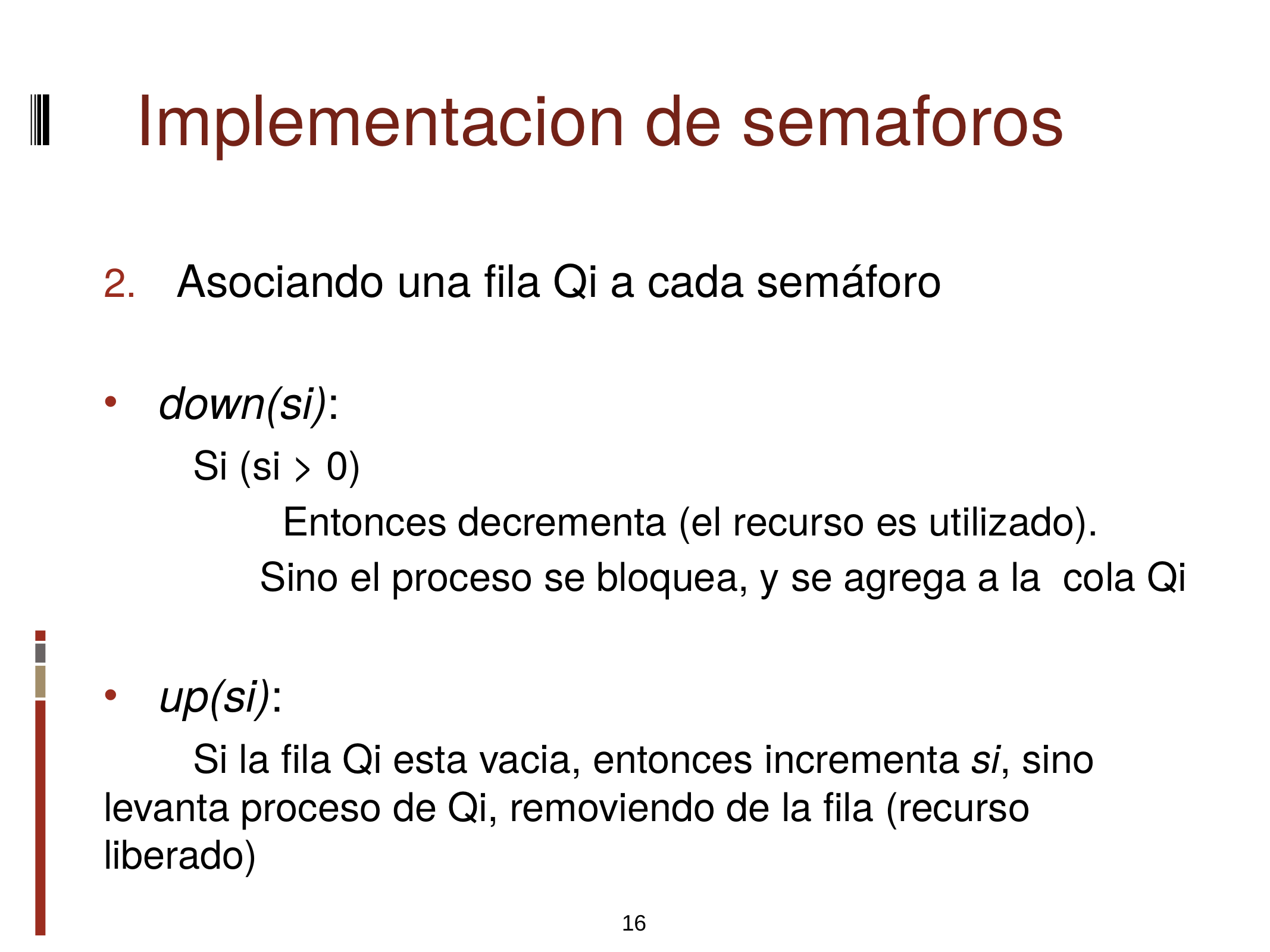

Implementacion de semaforos

Asociando una fila Qi a cada semáforo

down(si):
	Si (si > 0)
		Entonces decrementa (el recurso es utilizado).
	Sino el proceso se bloquea, y se agrega a la 	cola Qi

up(si):
	Si la fila Qi esta vacia, entonces incrementa si, sino 	levanta proceso de Qi, removiendo de la fila (recurso 	liberado)

16